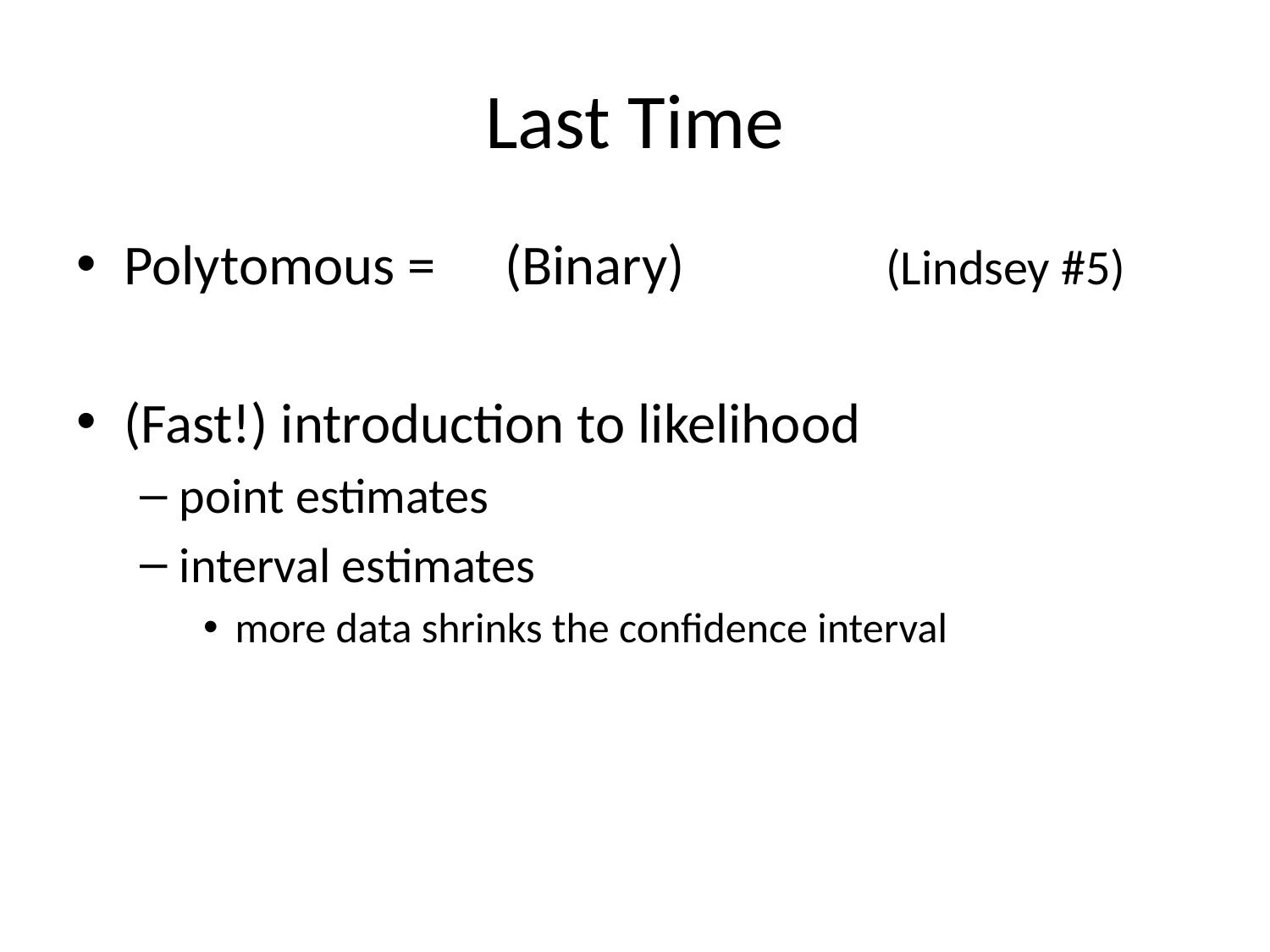

# Last Time
Polytomous = 	(Binary)		(Lindsey #5)

(Fast!) introduction to likelihood
point estimates
interval estimates
more data shrinks the confidence interval